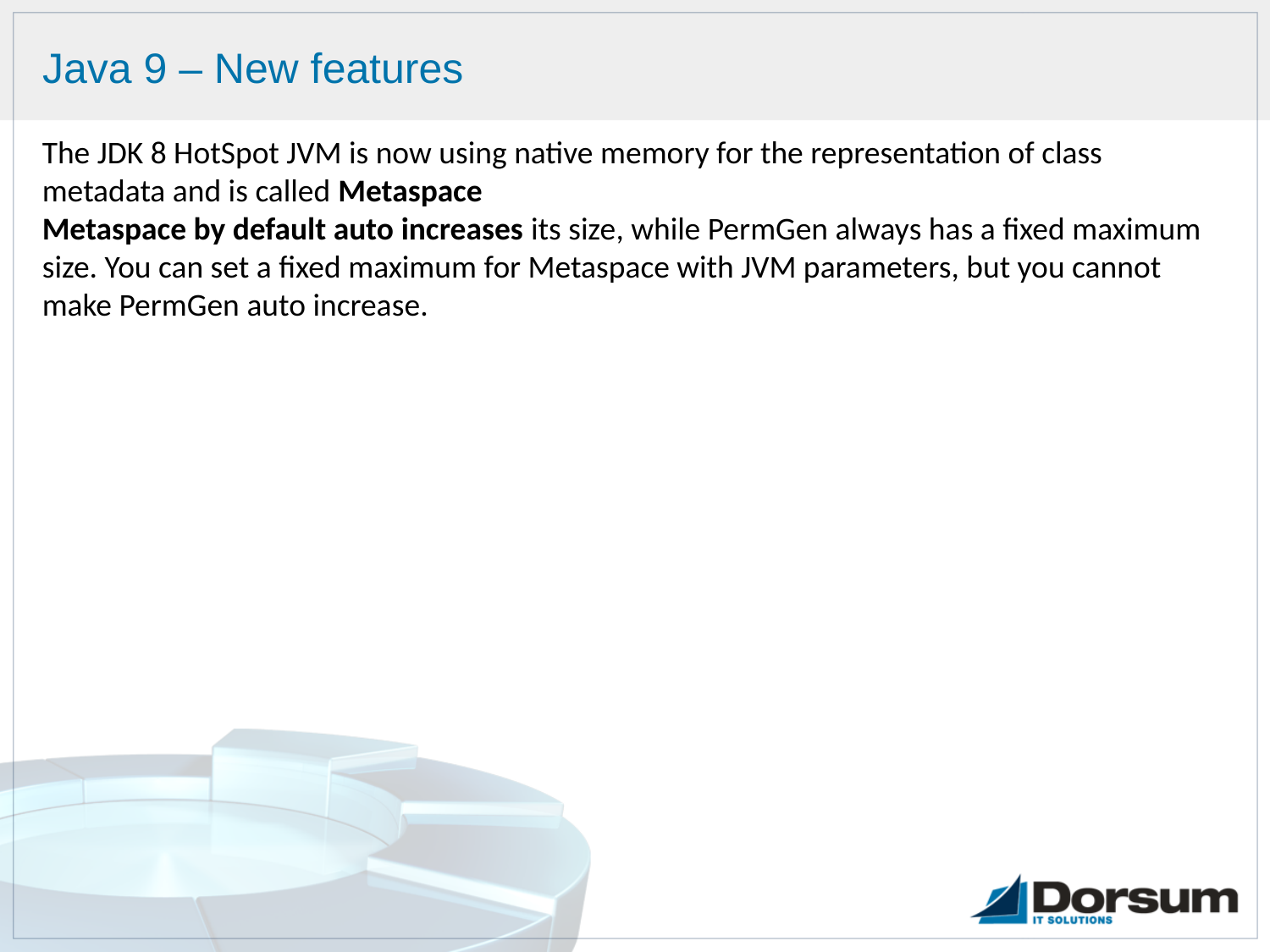

# Java 9 – New features
The JDK 8 HotSpot JVM is now using native memory for the representation of class metadata and is called Metaspace
Metaspace by default auto increases its size, while PermGen always has a fixed maximum size. You can set a fixed maximum for Metaspace with JVM parameters, but you cannot make PermGen auto increase.